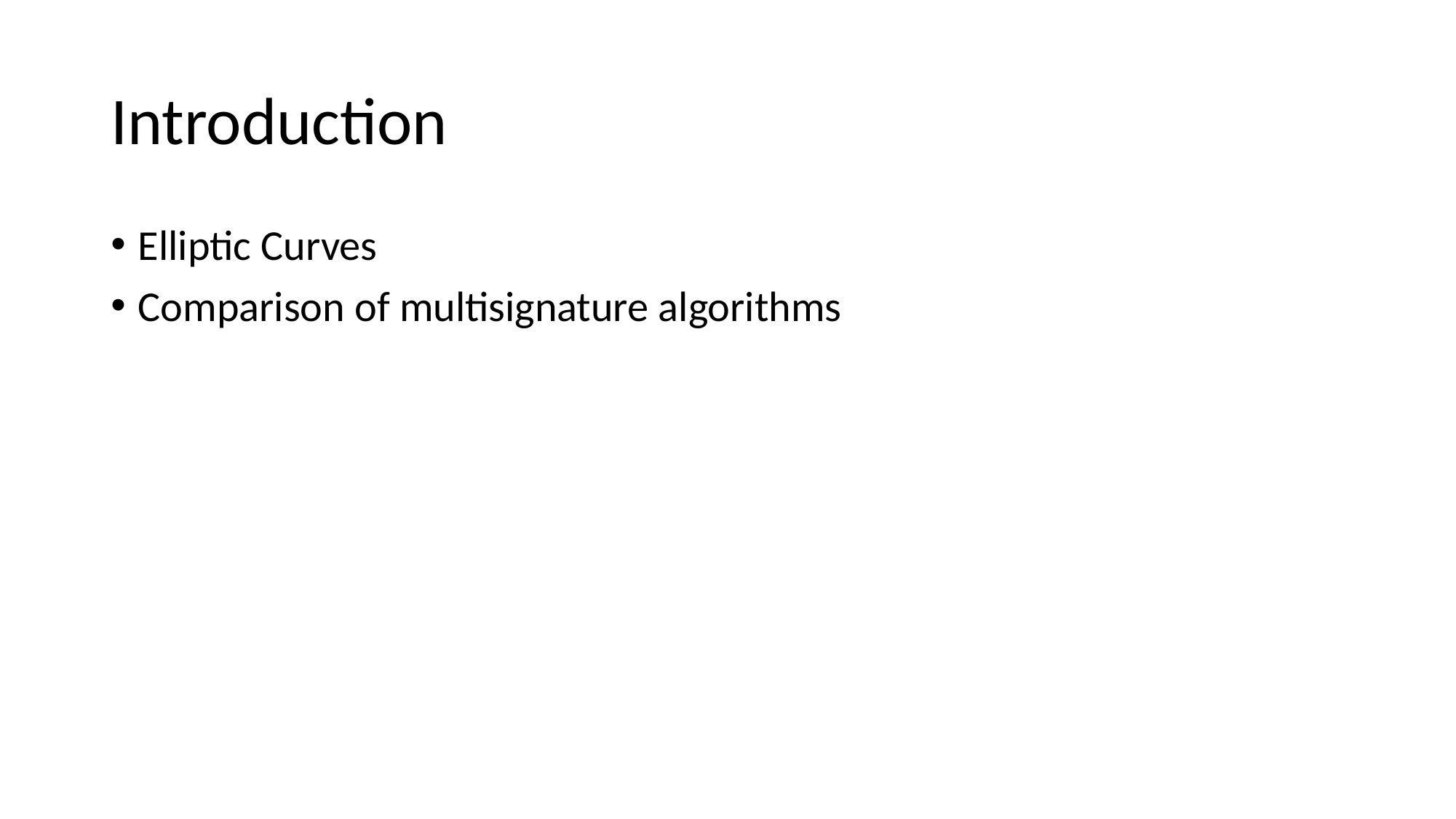

# Introduction
Elliptic Curves
Comparison of multisignature algorithms